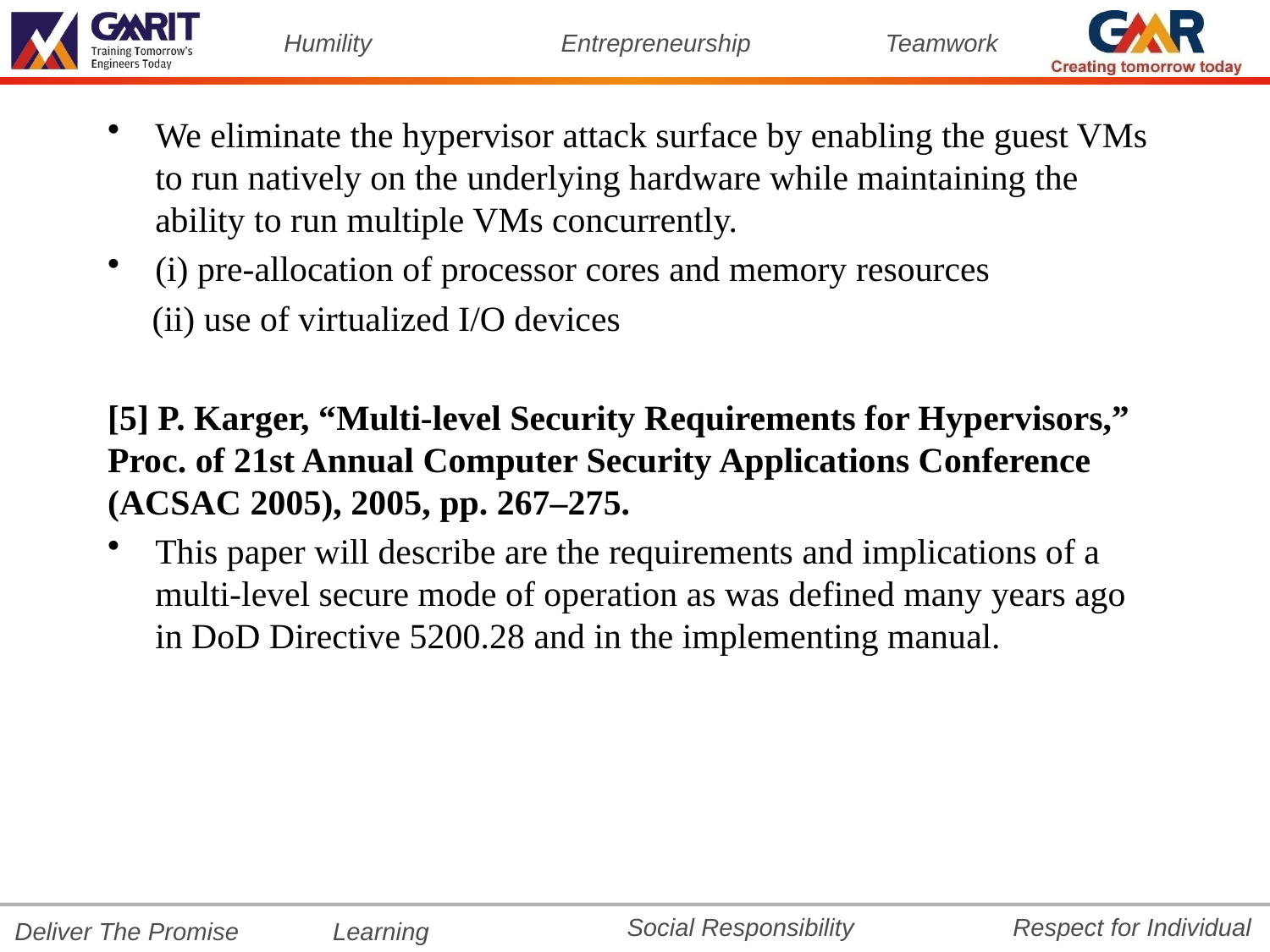

We eliminate the hypervisor attack surface by enabling the guest VMs to run natively on the underlying hardware while maintaining the ability to run multiple VMs concurrently.
(i) pre-allocation of processor cores and memory resources
     (ii) use of virtualized I/O devices

[5] P. Karger, “Multi-level Security Requirements for Hypervisors,” Proc. of 21st Annual Computer Security Applications Conference (ACSAC 2005), 2005, pp. 267–275.
This paper will describe are the requirements and implications of a multi-level secure mode of operation as was defined many years ago in DoD Directive 5200.28 and in the implementing manual.